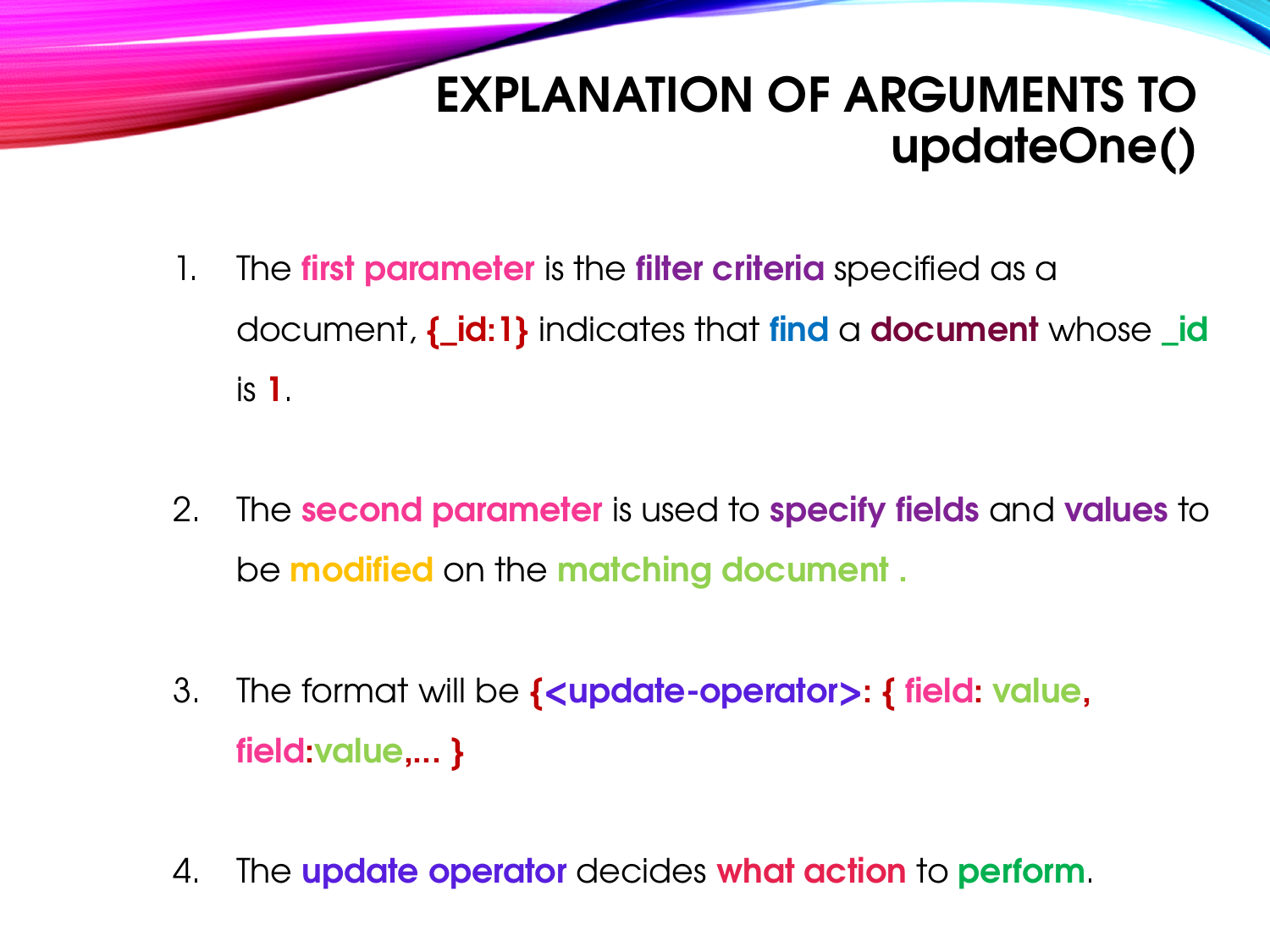

# Explanation of arguments to updateOne()
The first parameter is the filter criteria specified as a document, {_id:1} indicates that find a document whose _id is 1.

The second parameter is used to specify fields and values to be modified on the matching document .

The format will be {<update-operator>: { field: value, field:value,... }

The update operator decides what action to perform.